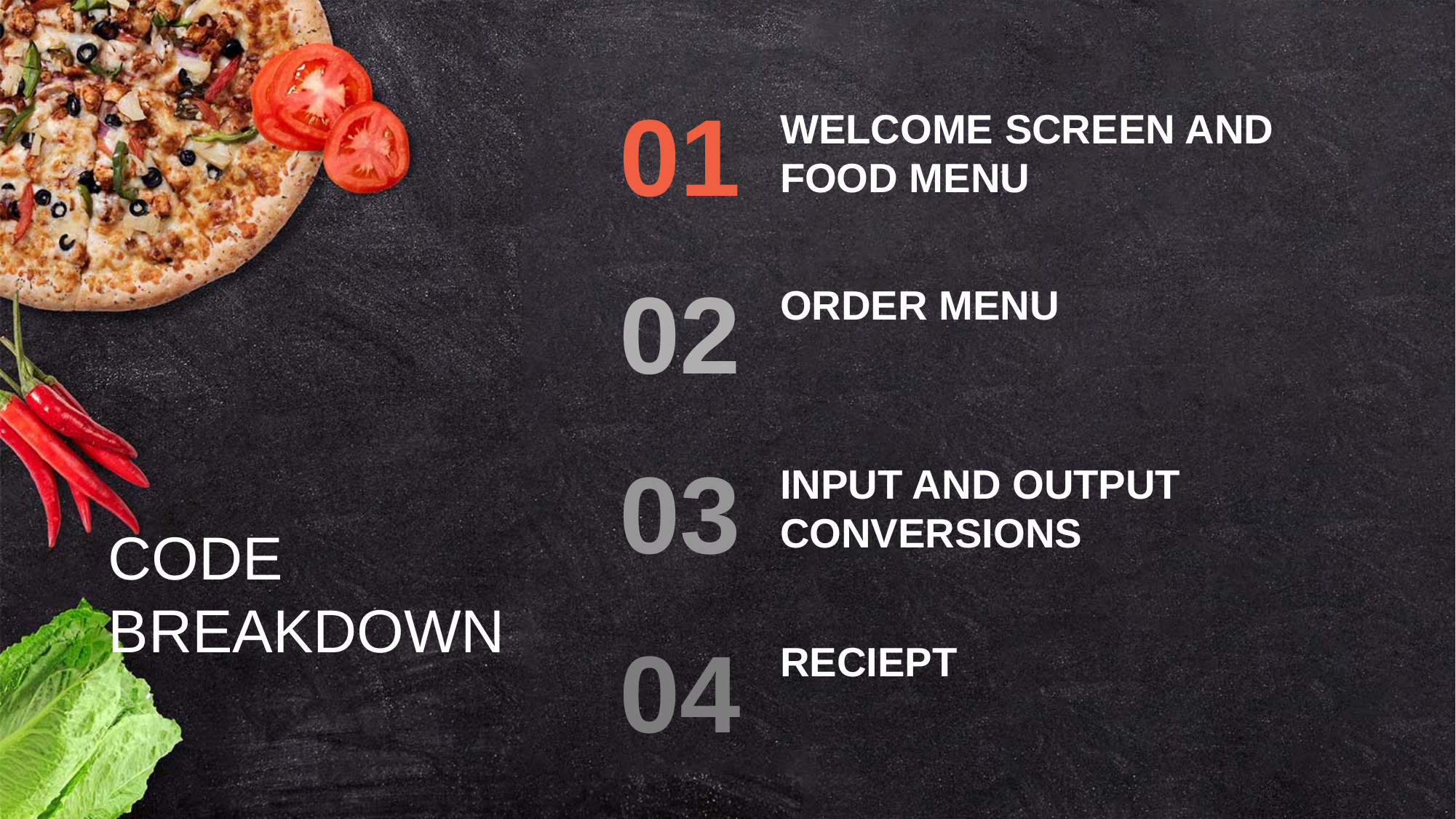

01
WELCOME SCREEN AND FOOD MENU

02
ORDER MENU

03
INPUT AND OUTPUT CONVERSIONS

CODE BREAKDOWN
04
RECIEPT